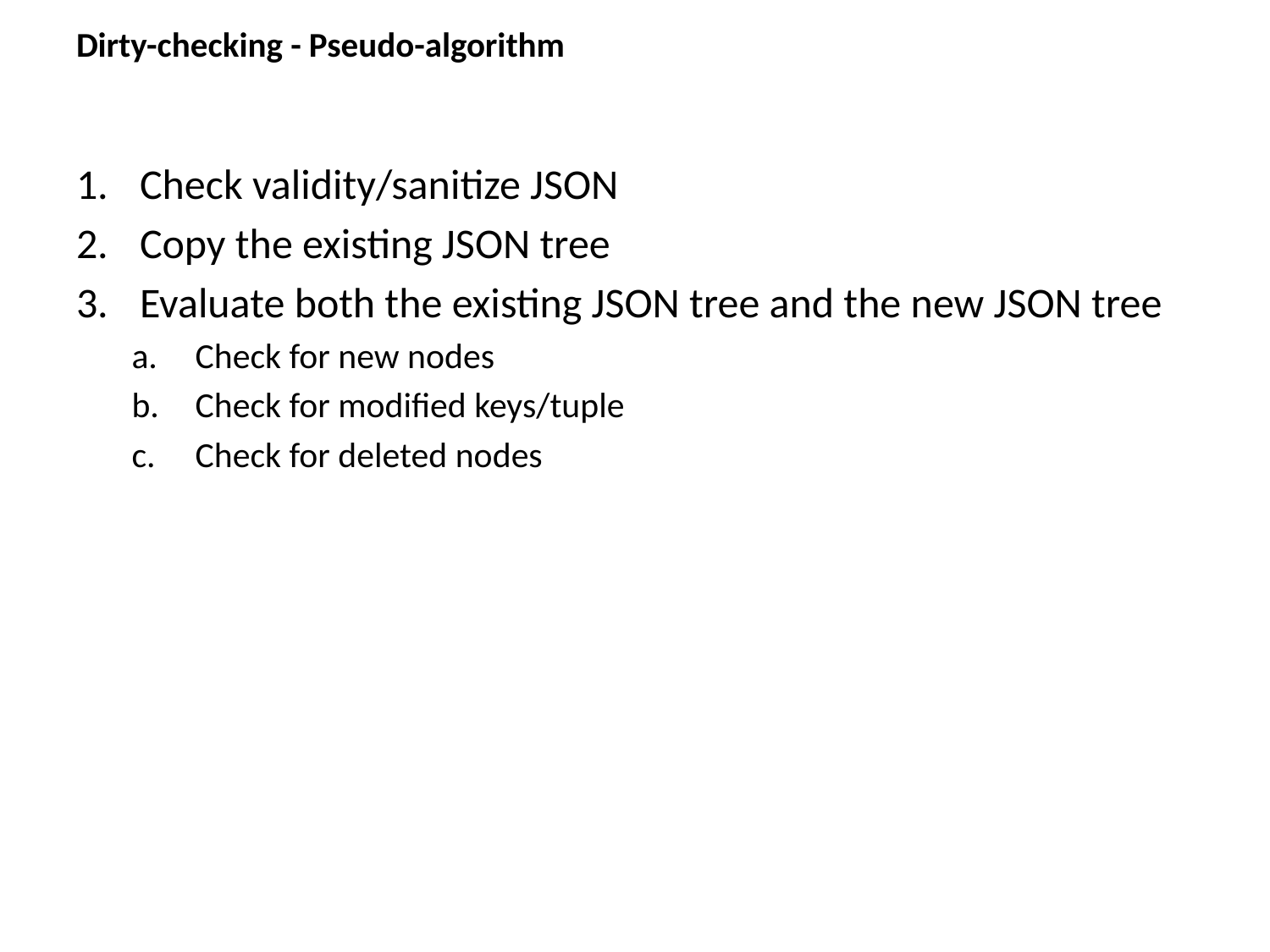

# Dirty-checking - Pseudo-algorithm

Check validity/sanitize JSON
Copy the existing JSON tree
Evaluate both the existing JSON tree and the new JSON tree
Check for new nodes
Check for modified keys/tuple
Check for deleted nodes